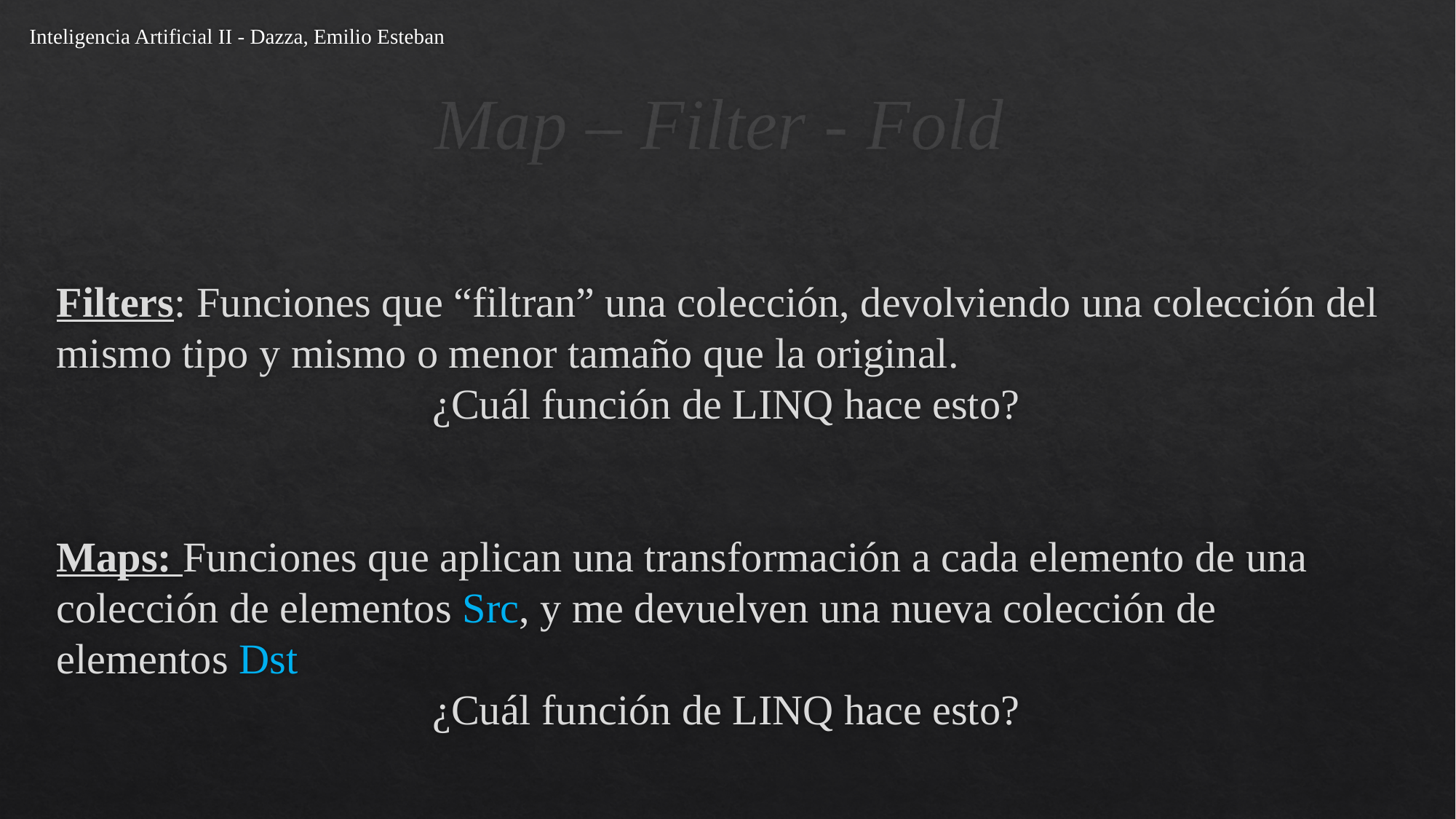

Inteligencia Artificial II - Dazza, Emilio Esteban
# Map – Filter - Fold
Filters: Funciones que “filtran” una colección, devolviendo una colección del mismo tipo y mismo o menor tamaño que la original.
¿Cuál función de LINQ hace esto?

Maps: Funciones que aplican una transformación a cada elemento de una colección de elementos Src, y me devuelven una nueva colección de elementos Dst
¿Cuál función de LINQ hace esto?